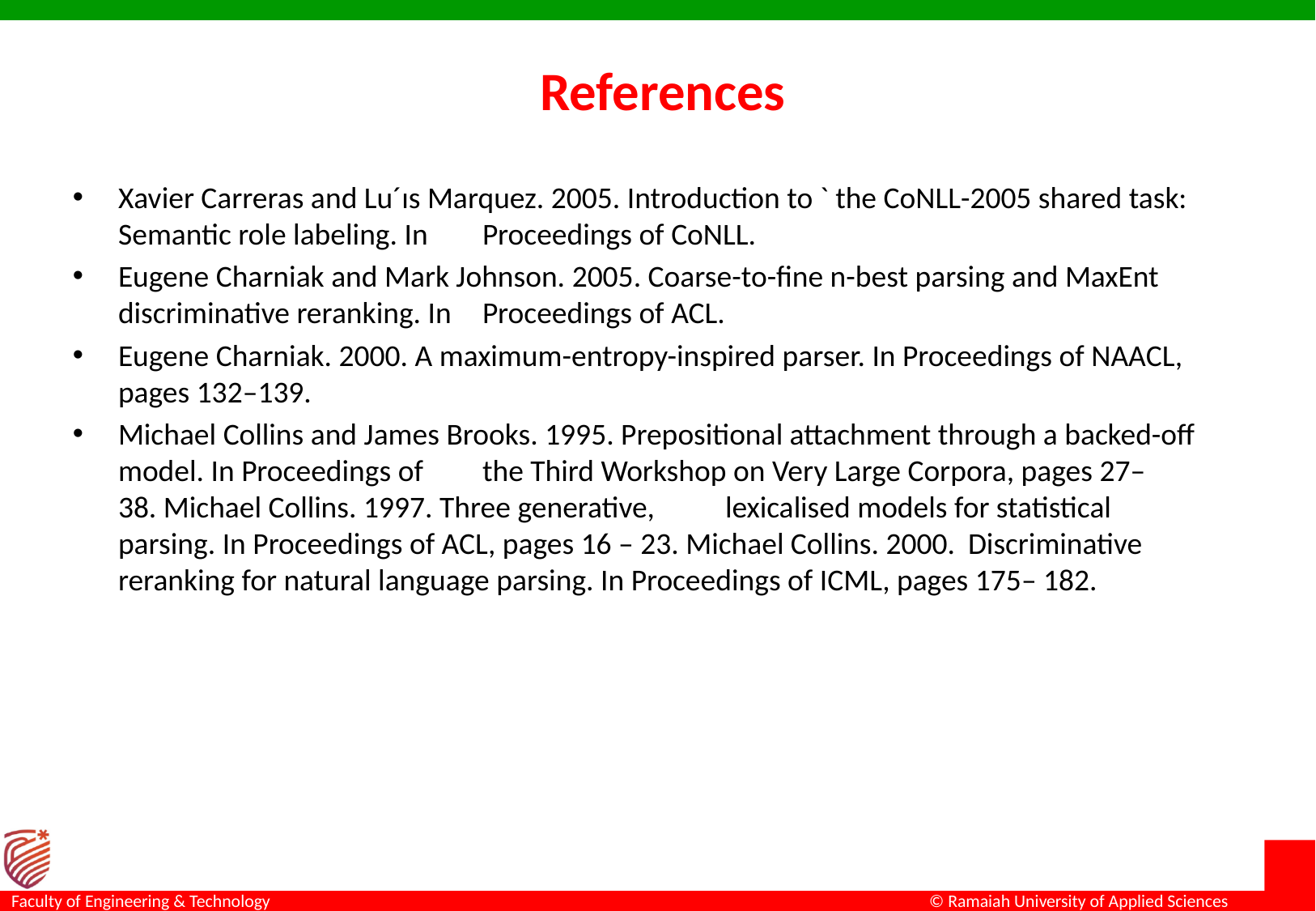

# References
Xavier Carreras and Lu´ıs Marquez. 2005. Introduction to ` the CoNLL-2005 shared task: 	Semantic role labeling. In 	Proceedings of CoNLL.
Eugene Charniak and Mark Johnson. 2005. Coarse-to-fine n-best parsing and MaxEnt 	discriminative reranking. In 	Proceedings of ACL.
Eugene Charniak. 2000. A maximum-entropy-inspired parser. In Proceedings of NAACL, 	pages 132–139.
Michael Collins and James Brooks. 1995. Prepositional attachment through a backed-off 	model. In Proceedings of 	the Third Workshop on Very Large Corpora, pages 27–	38. Michael Collins. 1997. Three generative, 	lexicalised models for statistical 	parsing. In Proceedings of ACL, pages 16 – 23. Michael Collins. 2000. 	Discriminative 	reranking for natural language parsing. In Proceedings of ICML, pages 175– 182.